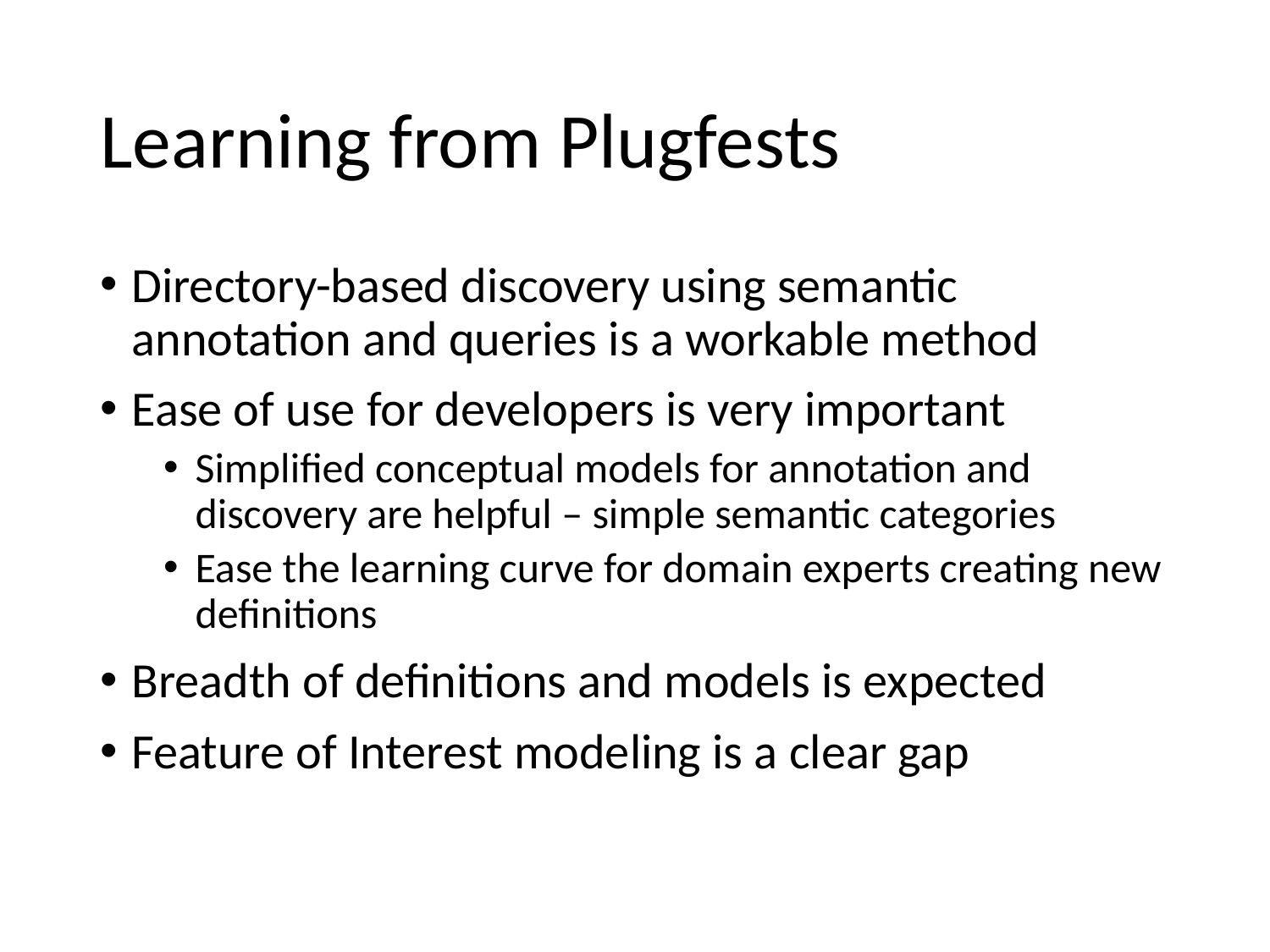

# Learning from Plugfests
Directory-based discovery using semantic annotation and queries is a workable method
Ease of use for developers is very important
Simplified conceptual models for annotation and discovery are helpful – simple semantic categories
Ease the learning curve for domain experts creating new definitions
Breadth of definitions and models is expected
Feature of Interest modeling is a clear gap